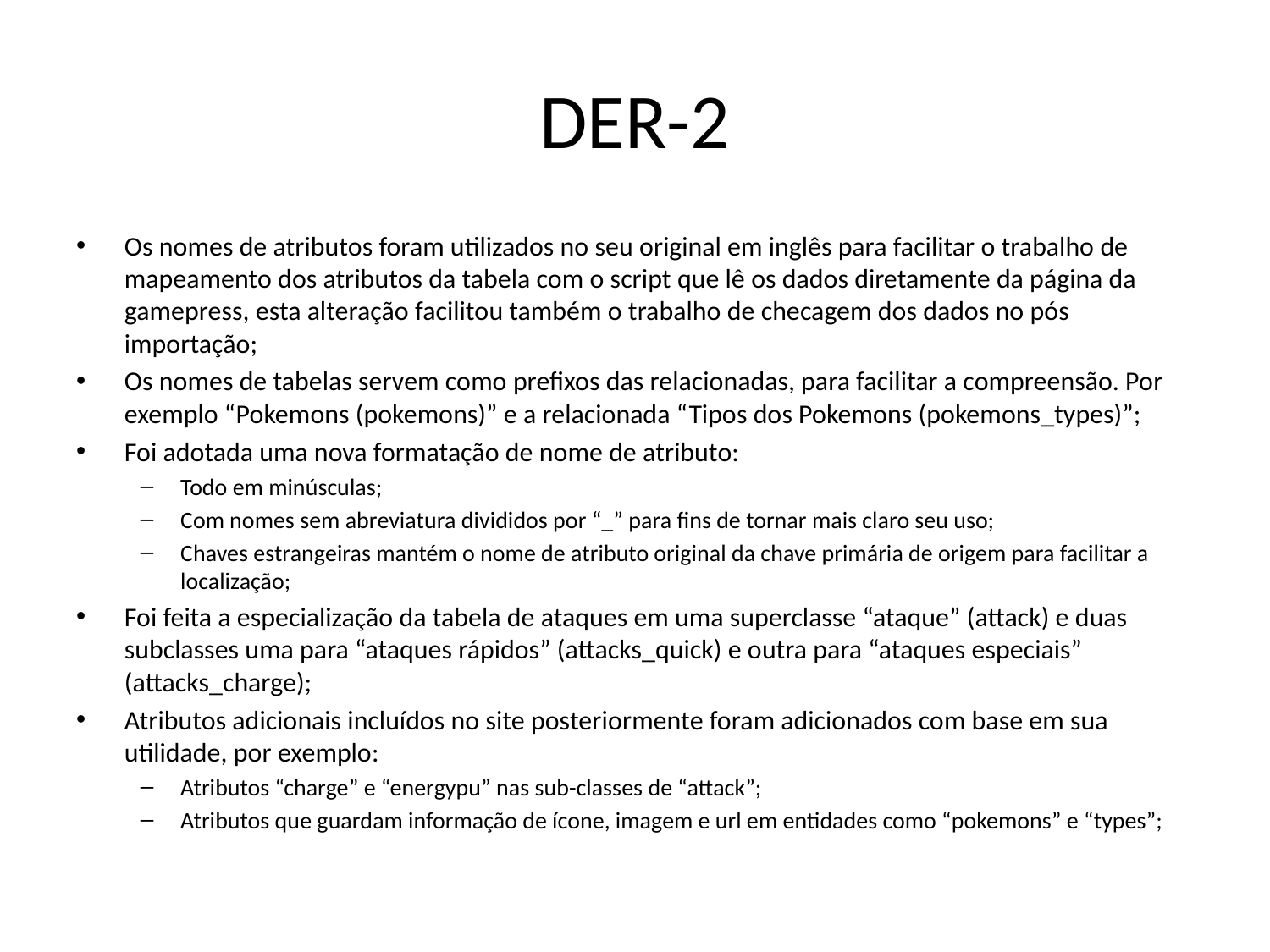

# DER-2
Os nomes de atributos foram utilizados no seu original em inglês para facilitar o trabalho de mapeamento dos atributos da tabela com o script que lê os dados diretamente da página da gamepress, esta alteração facilitou também o trabalho de checagem dos dados no pós importação;
Os nomes de tabelas servem como prefixos das relacionadas, para facilitar a compreensão. Por exemplo “Pokemons (pokemons)” e a relacionada “Tipos dos Pokemons (pokemons_types)”;
Foi adotada uma nova formatação de nome de atributo:
Todo em minúsculas;
Com nomes sem abreviatura divididos por “_” para fins de tornar mais claro seu uso;
Chaves estrangeiras mantém o nome de atributo original da chave primária de origem para facilitar a localização;
Foi feita a especialização da tabela de ataques em uma superclasse “ataque” (attack) e duas subclasses uma para “ataques rápidos” (attacks_quick) e outra para “ataques especiais” (attacks_charge);
Atributos adicionais incluídos no site posteriormente foram adicionados com base em sua utilidade, por exemplo:
Atributos “charge” e “energypu” nas sub-classes de “attack”;
Atributos que guardam informação de ícone, imagem e url em entidades como “pokemons” e “types”;